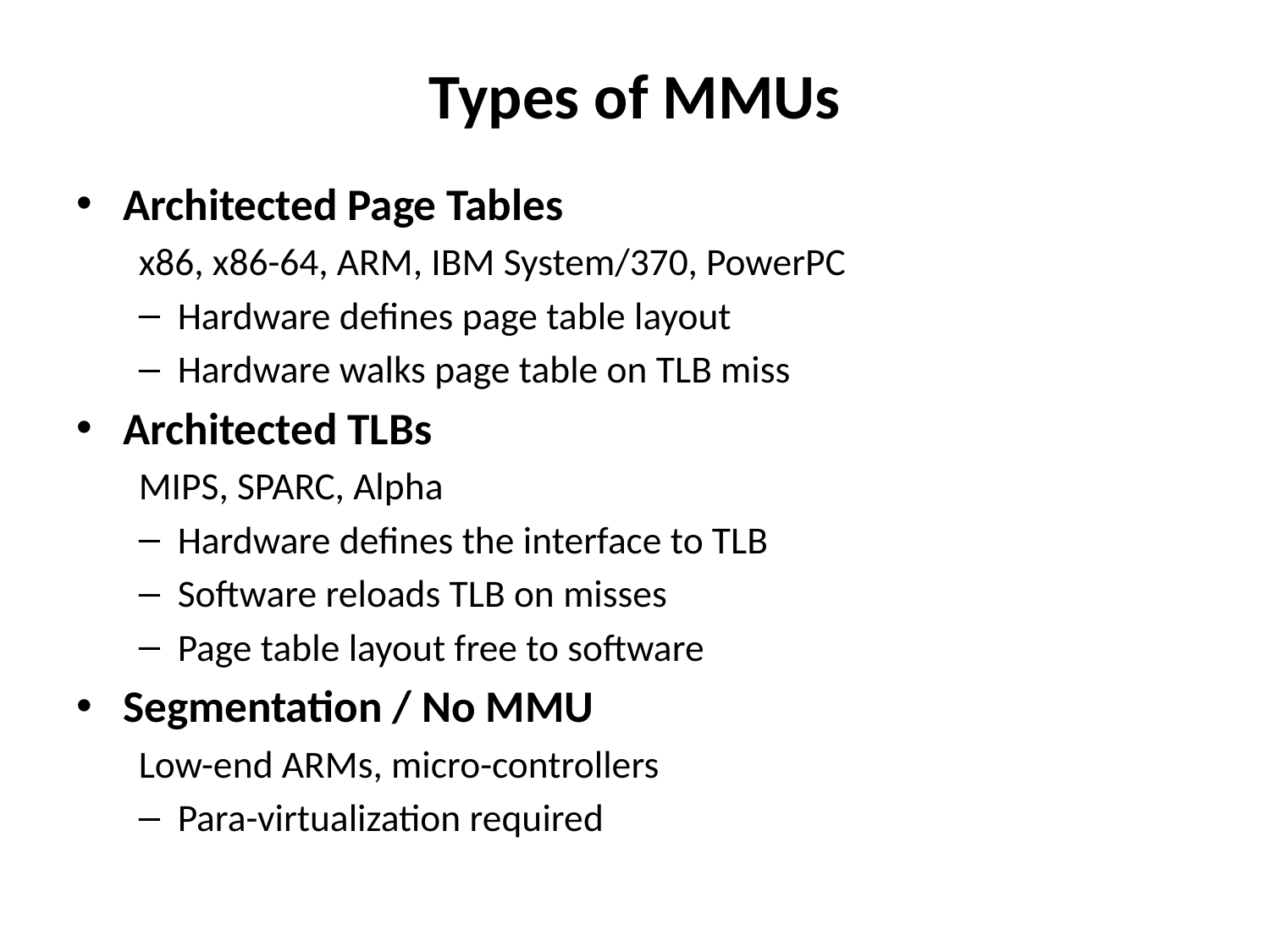

# Types of MMUs
Architected Page Tables
x86, x86-64, ARM, IBM System/370, PowerPC
Hardware defines page table layout
Hardware walks page table on TLB miss
Architected TLBs
MIPS, SPARC, Alpha
Hardware defines the interface to TLB
Software reloads TLB on misses
Page table layout free to software
Segmentation / No MMU
Low-end ARMs, micro-controllers
Para-virtualization required